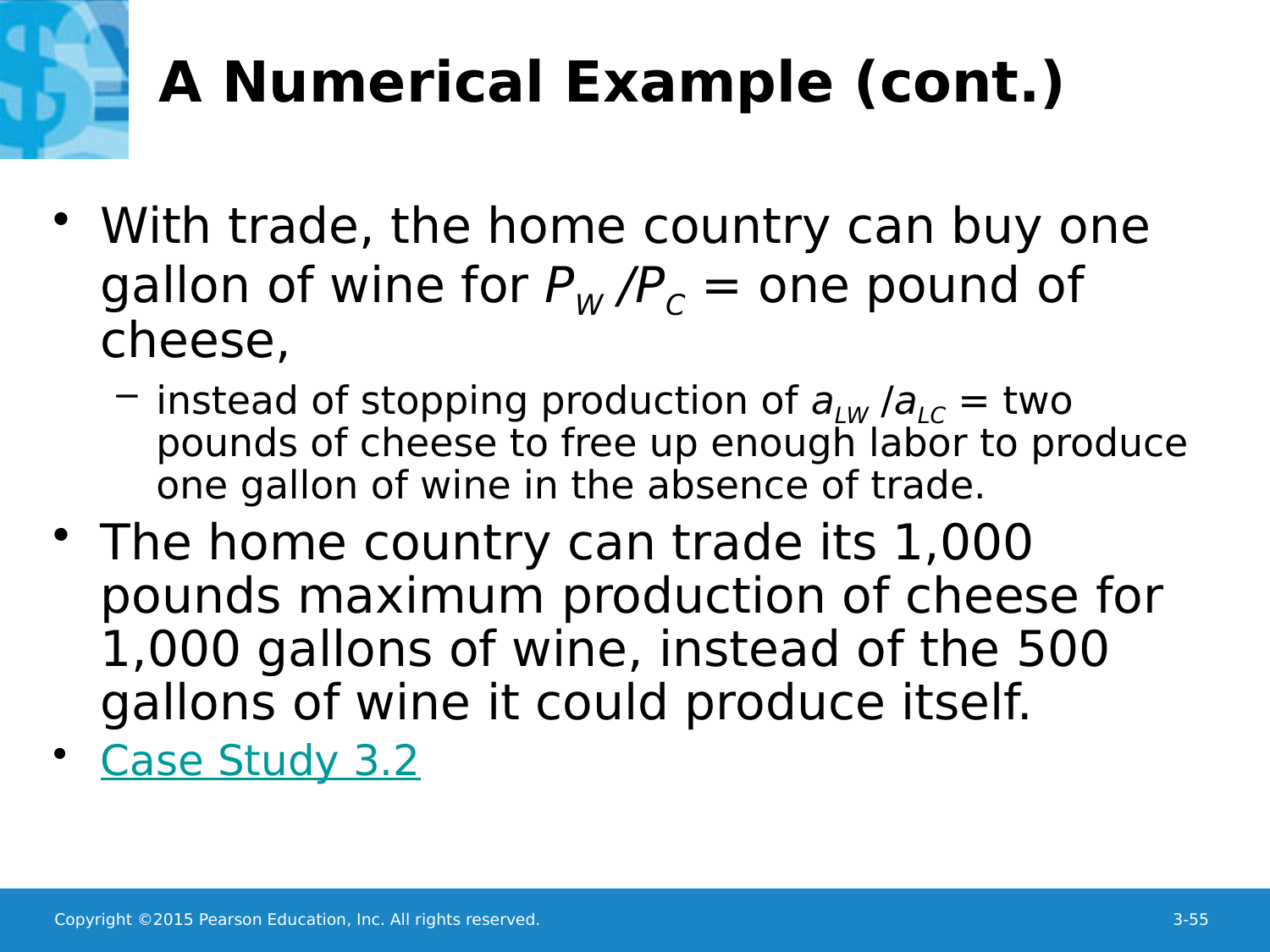

# A Numerical Example (cont.)
With trade, the home country can buy one gallon of wine for PW /PC = one pound of cheese,
instead of stopping production of aLW /aLC = two pounds of cheese to free up enough labor to produce one gallon of wine in the absence of trade.
The home country can trade its 1,000 pounds maximum production of cheese for 1,000 gallons of wine, instead of the 500 gallons of wine it could produce itself.
Case Study 3.2